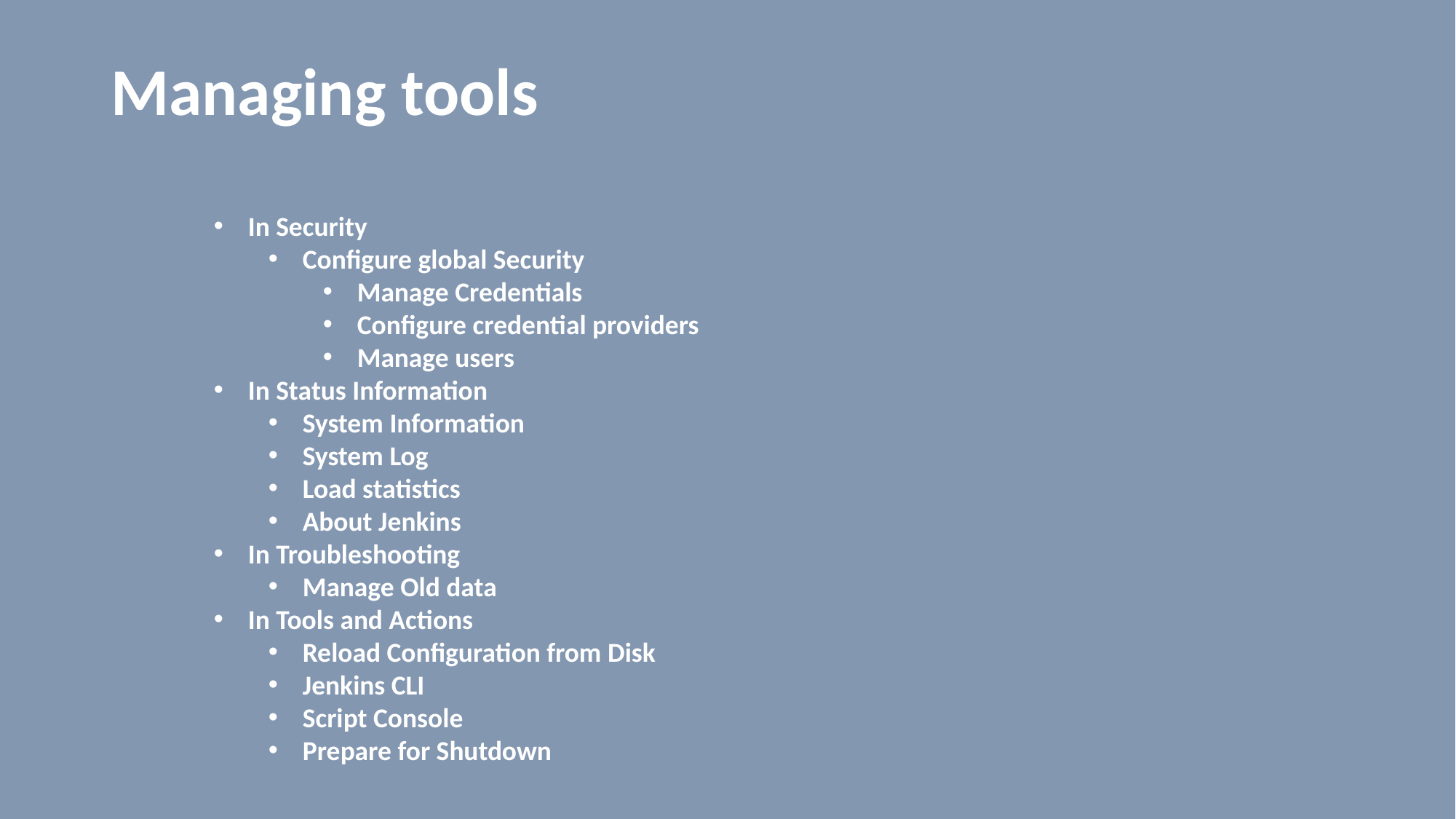

# Managing tools
In Security
Configure global Security
Manage Credentials
Configure credential providers
Manage users
In Status Information
System Information
System Log
Load statistics
About Jenkins
In Troubleshooting
Manage Old data
In Tools and Actions
Reload Configuration from Disk
Jenkins CLI
Script Console
Prepare for Shutdown